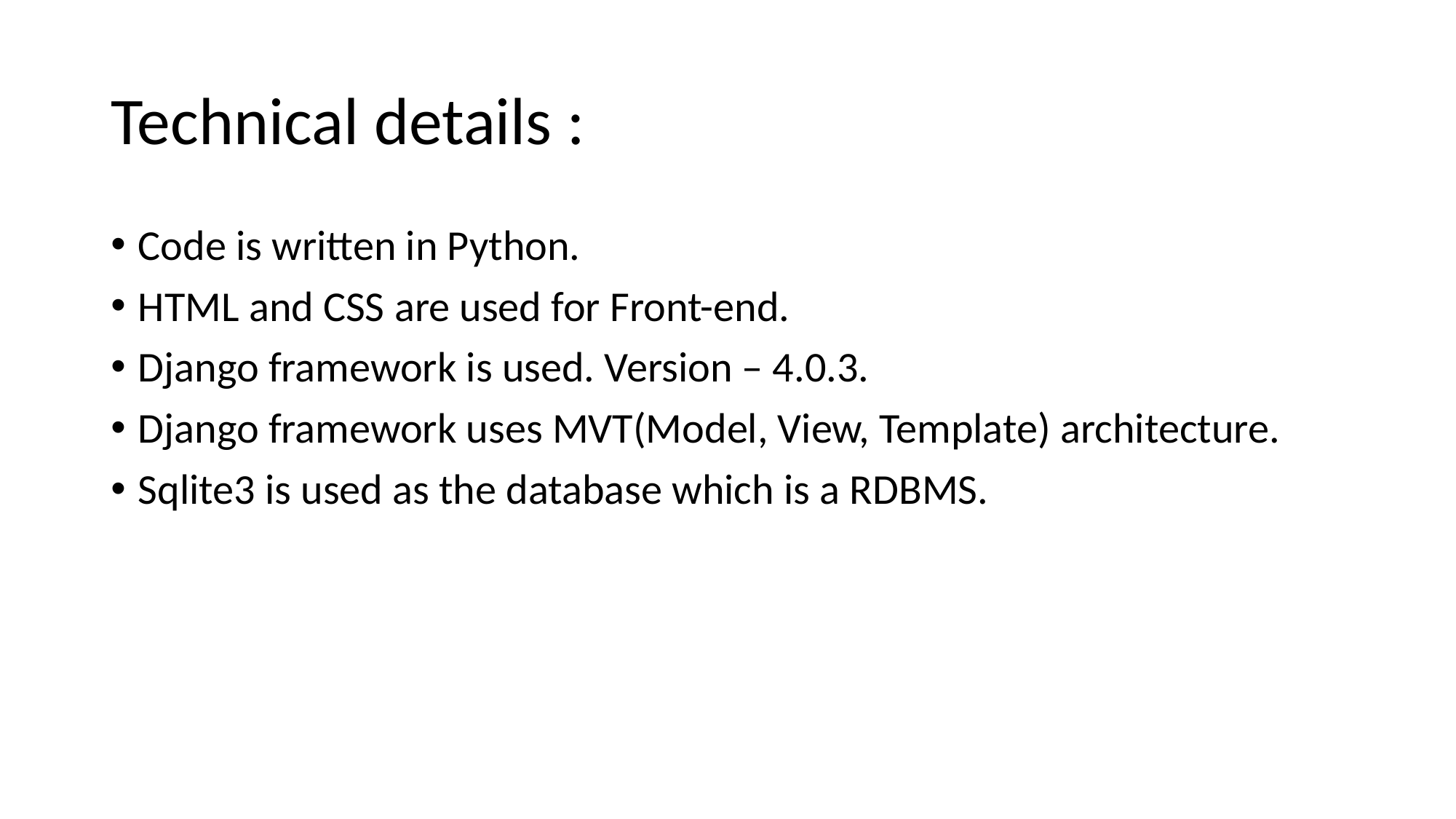

# Technical details :
Code is written in Python.
HTML and CSS are used for Front-end.
Django framework is used. Version – 4.0.3.
Django framework uses MVT(Model, View, Template) architecture.
Sqlite3 is used as the database which is a RDBMS.